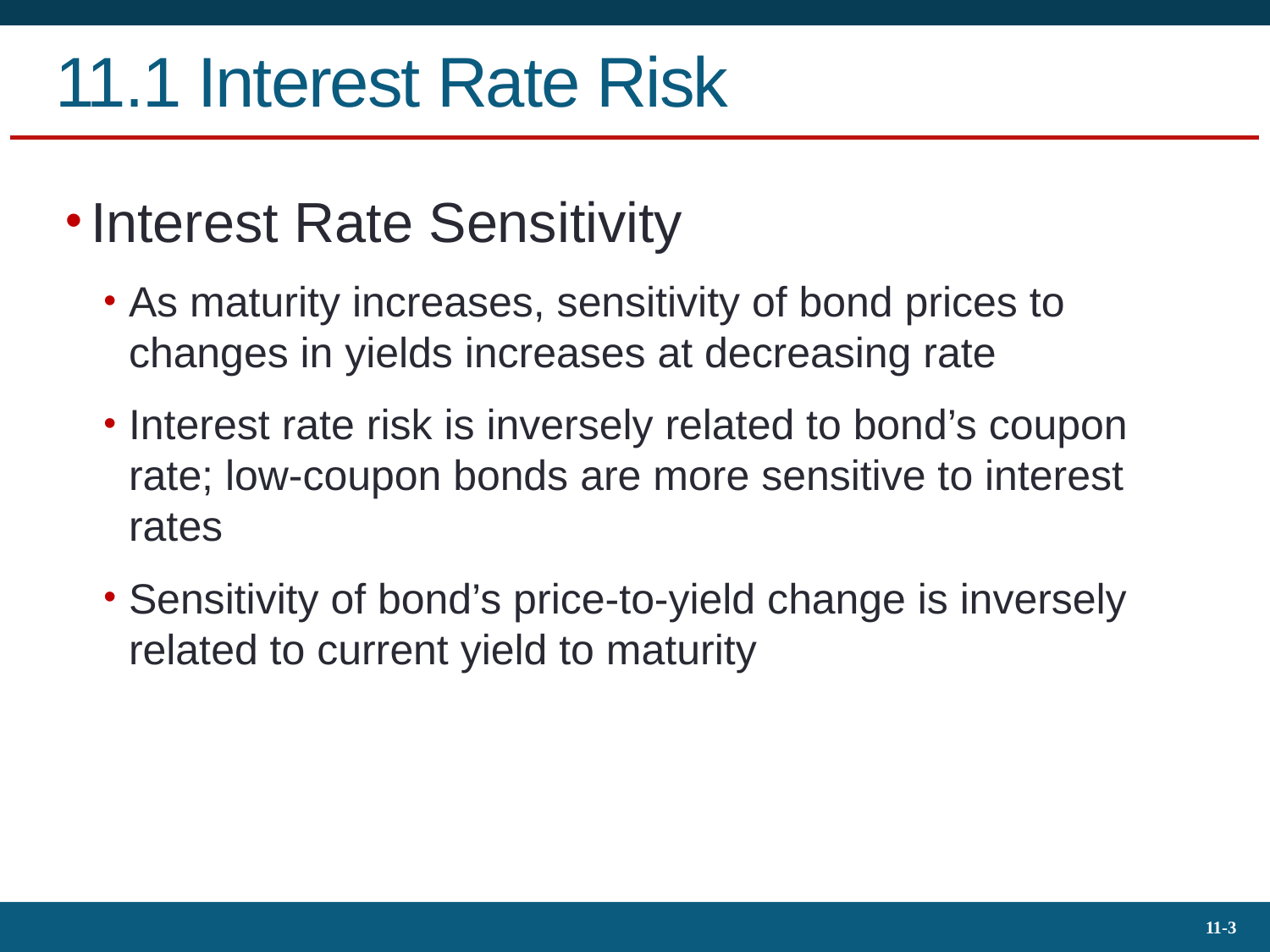

# 11.1 Interest Rate Risk
Interest Rate Sensitivity
As maturity increases, sensitivity of bond prices to changes in yields increases at decreasing rate
Interest rate risk is inversely related to bond’s coupon rate; low-coupon bonds are more sensitive to interest rates
Sensitivity of bond’s price-to-yield change is inversely related to current yield to maturity